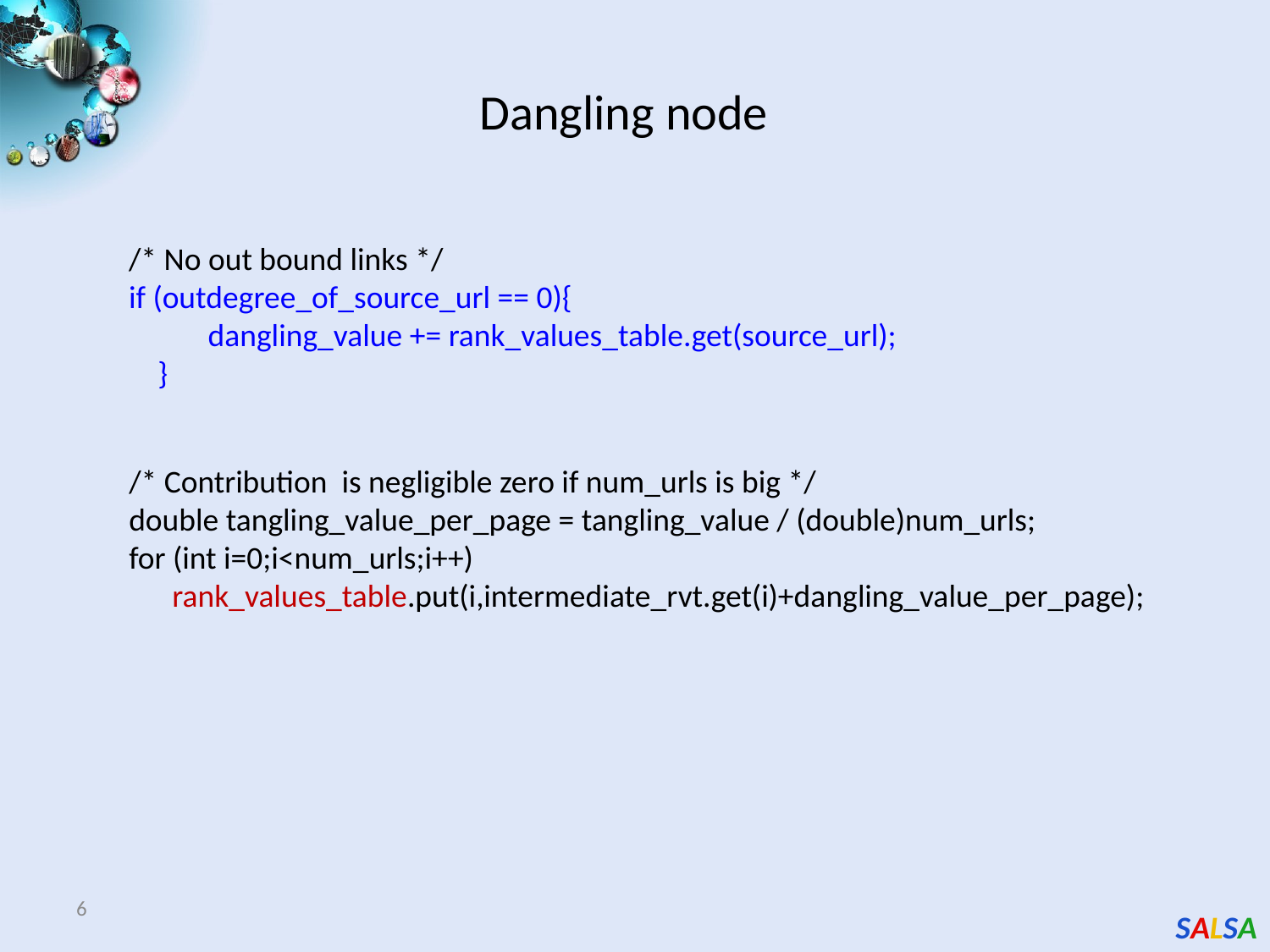

Dangling node
/* No out bound links */
if (outdegree_of_source_url == 0){
           dangling_value += rank_values_table.get(source_url);
    }
/* Contribution  is negligible zero if num_urls is big */
double tangling_value_per_page = tangling_value / (double)num_urls;
for (int i=0;i<num_urls;i++)
      rank_values_table.put(i,intermediate_rvt.get(i)+dangling_value_per_page);
6